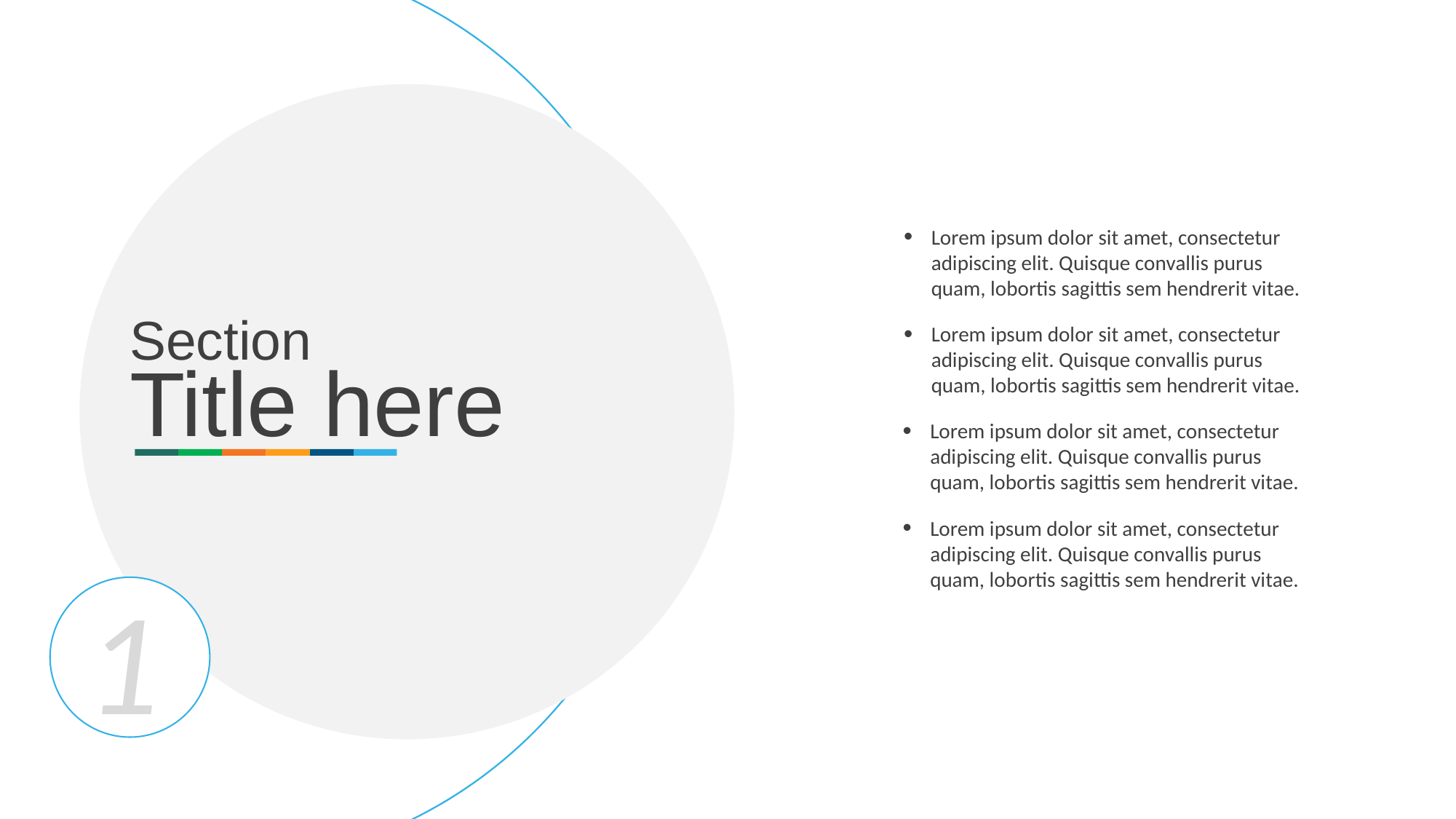

Lorem ipsum dolor sit amet, consectetur adipiscing elit. Quisque convallis purus quam, lobortis sagittis sem hendrerit vitae.
Section
Title here
Lorem ipsum dolor sit amet, consectetur adipiscing elit. Quisque convallis purus quam, lobortis sagittis sem hendrerit vitae.
Lorem ipsum dolor sit amet, consectetur adipiscing elit. Quisque convallis purus quam, lobortis sagittis sem hendrerit vitae.

Lorem ipsum dolor sit amet, consectetur adipiscing elit. Quisque convallis purus quam, lobortis sagittis sem hendrerit vitae.
1